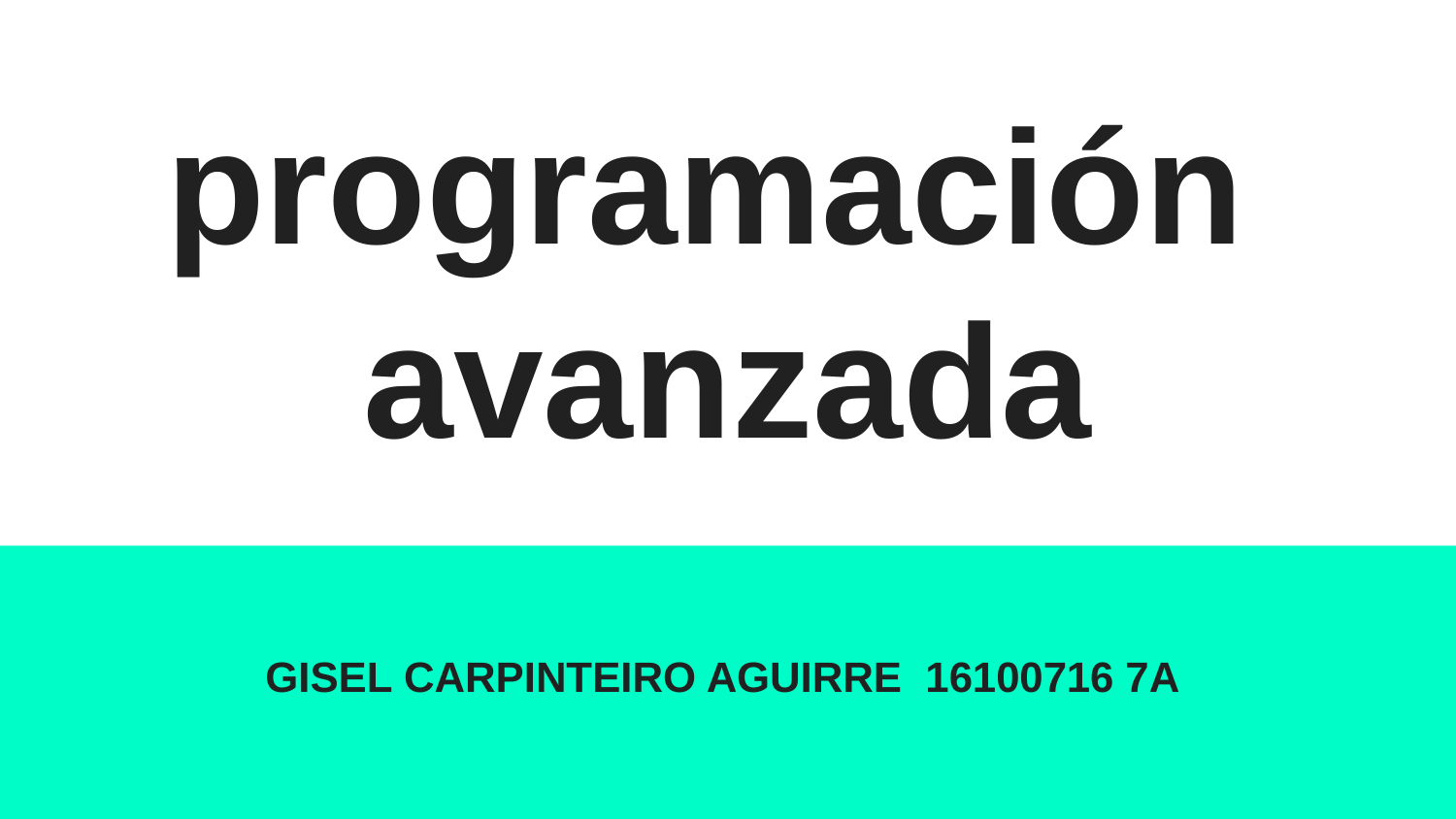

# programación
avanzada
GISEL CARPINTEIRO AGUIRRE  16100716 7A